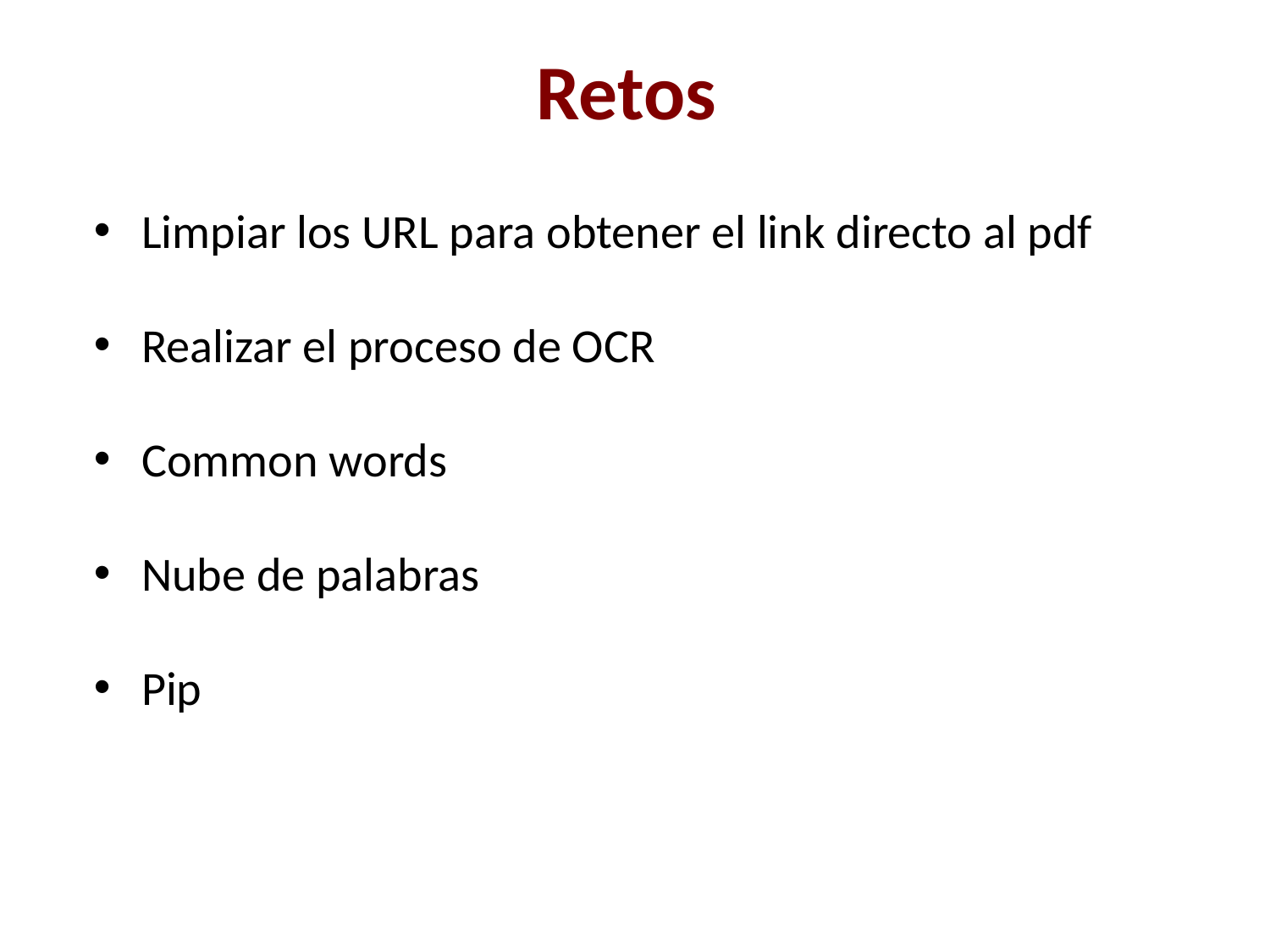

Retos
Limpiar los URL para obtener el link directo al pdf

Realizar el proceso de OCR

Common words

Nube de palabras

Pip